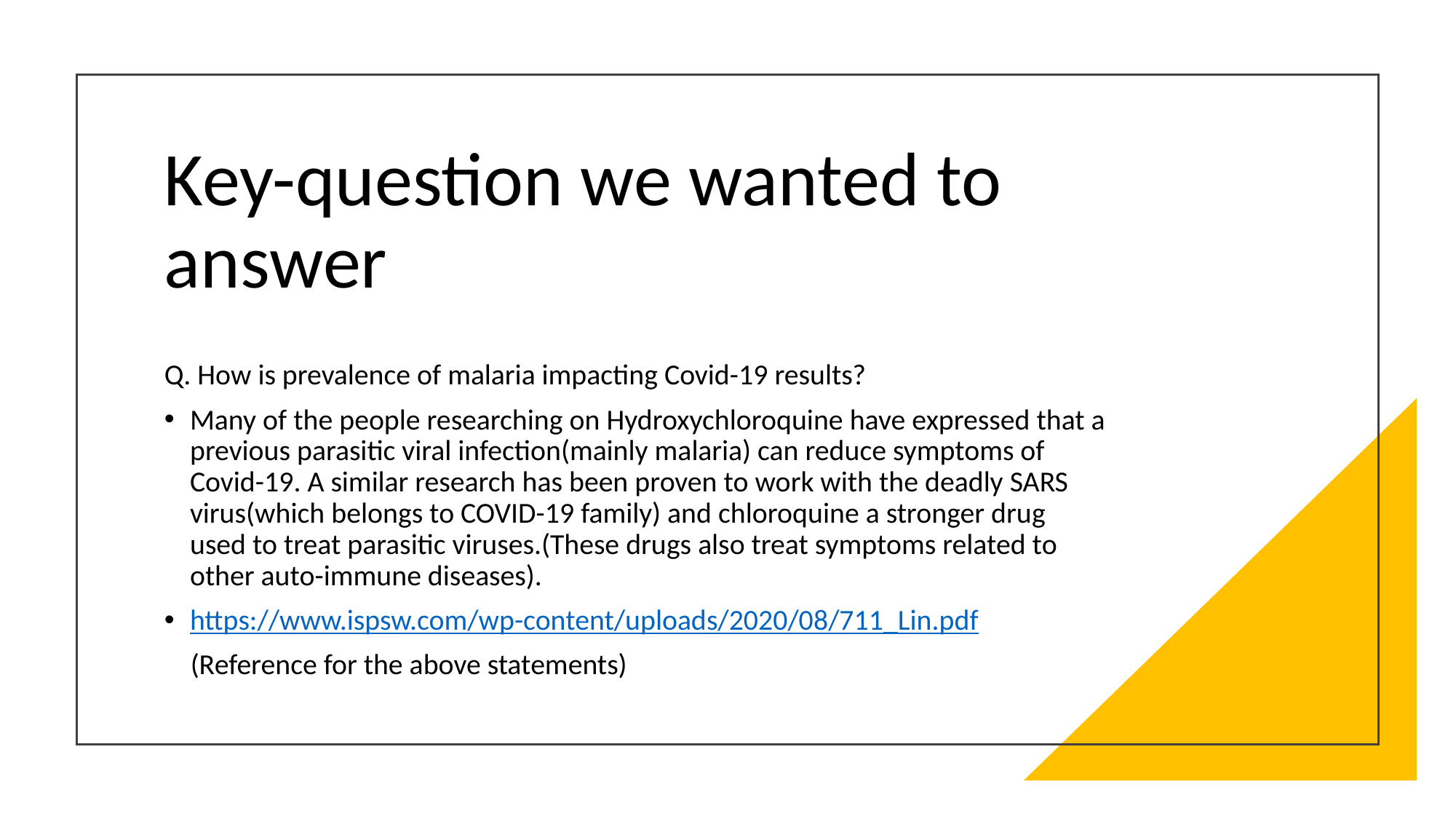

# Key-question we wanted to answer
Q. How is prevalence of malaria impacting Covid-19 results?
Many of the people researching on Hydroxychloroquine have expressed that a previous parasitic viral infection(mainly malaria) can reduce symptoms of Covid-19. A similar research has been proven to work with the deadly SARS virus(which belongs to COVID-19 family) and chloroquine a stronger drug used to treat parasitic viruses.(These drugs also treat symptoms related to other auto-immune diseases).
https://www.ispsw.com/wp-content/uploads/2020/08/711_Lin.pdf
    (Reference for the above statements)